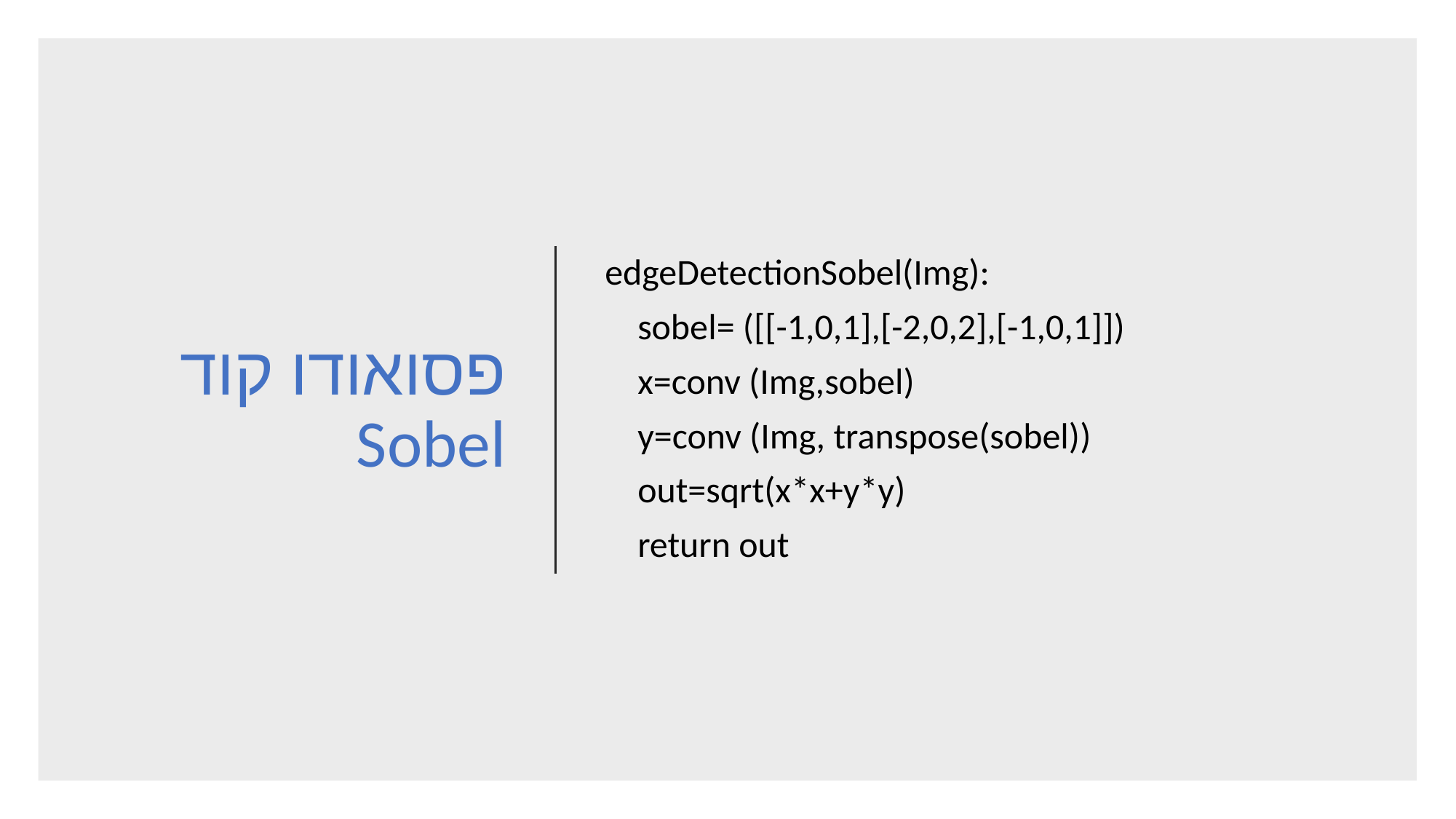

# פסואודו קוד Sobel
edgeDetectionSobel(Img):
    sobel= ([[-1,0,1],[-2,0,2],[-1,0,1]])
    x=conv (Img,sobel)
    y=conv (Img, transpose(sobel))
    out=sqrt(x*x+y*y)
    return out